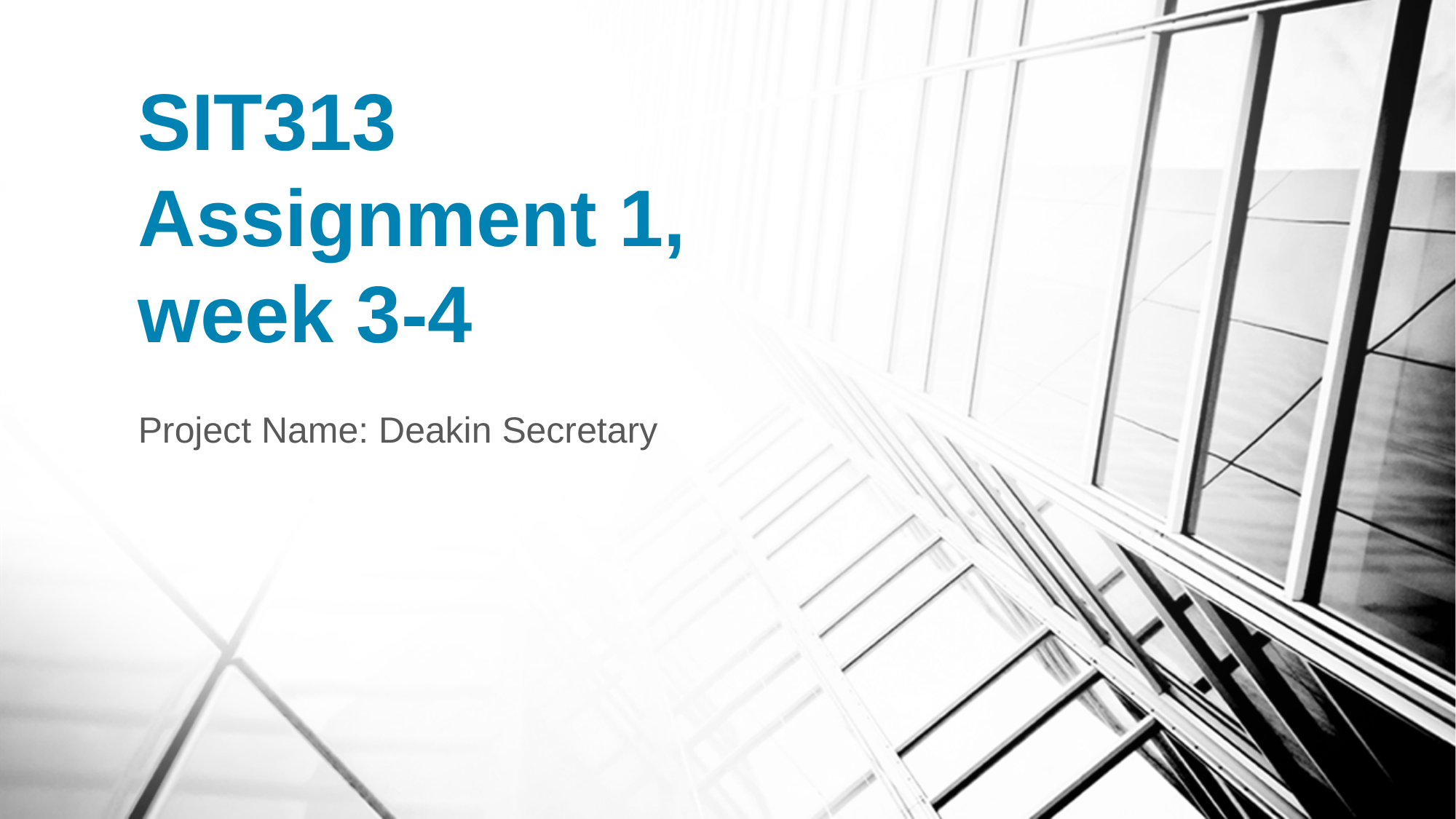

# SIT313 Assignment 1, week 3-4
Project Name: Deakin Secretary